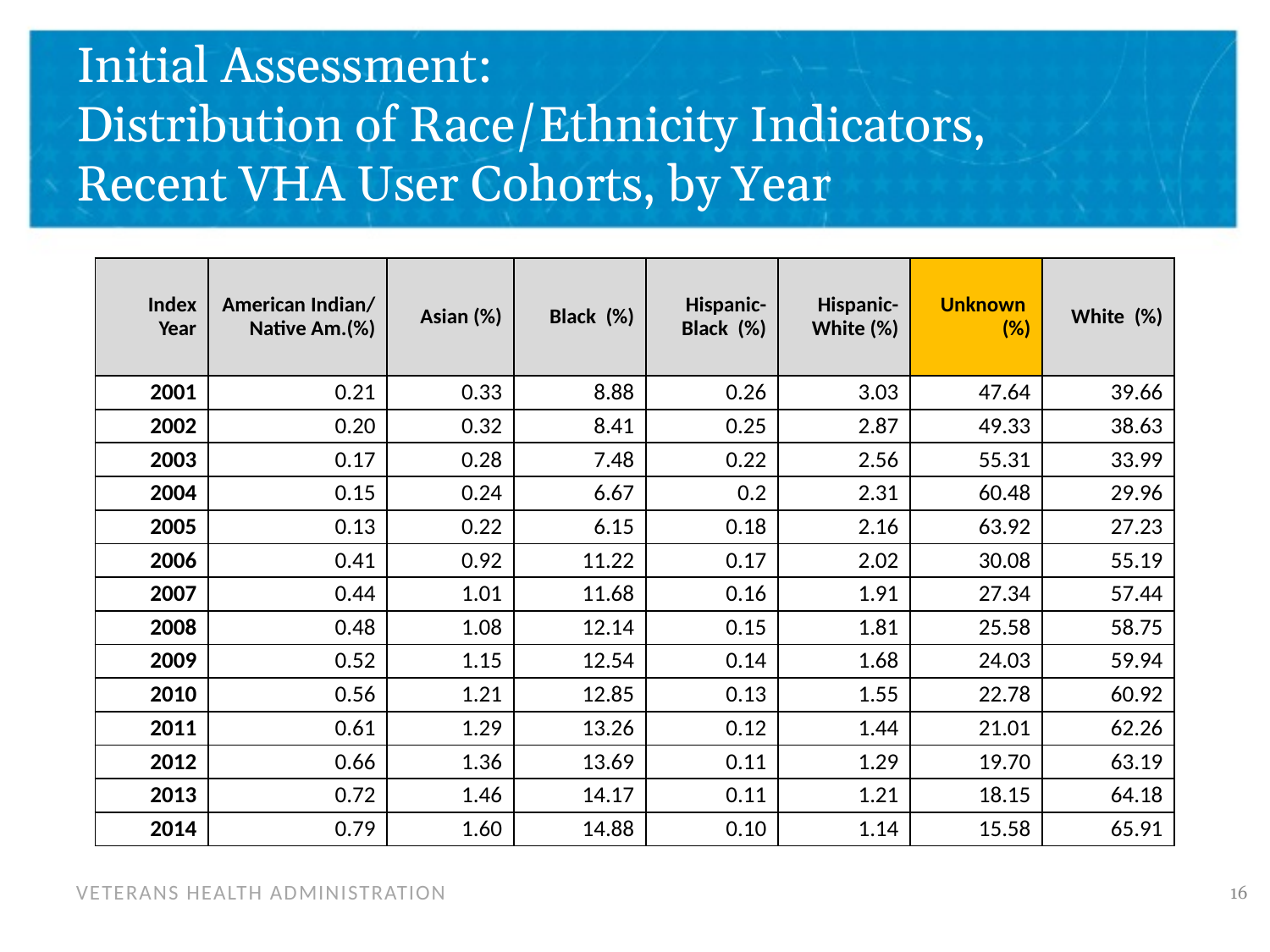

# Initial Assessment: Distribution of Race/Ethnicity Indicators, Recent VHA User Cohorts, by Year
| Index Year | American Indian/ Native Am.(%) | Asian (%) | Black (%) | Hispanic- Black (%) | Hispanic- White (%) | Unknown (%) | White (%) |
| --- | --- | --- | --- | --- | --- | --- | --- |
| 2001 | 0.21 | 0.33 | 8.88 | 0.26 | 3.03 | 47.64 | 39.66 |
| 2002 | 0.20 | 0.32 | 8.41 | 0.25 | 2.87 | 49.33 | 38.63 |
| 2003 | 0.17 | 0.28 | 7.48 | 0.22 | 2.56 | 55.31 | 33.99 |
| 2004 | 0.15 | 0.24 | 6.67 | 0.2 | 2.31 | 60.48 | 29.96 |
| 2005 | 0.13 | 0.22 | 6.15 | 0.18 | 2.16 | 63.92 | 27.23 |
| 2006 | 0.41 | 0.92 | 11.22 | 0.17 | 2.02 | 30.08 | 55.19 |
| 2007 | 0.44 | 1.01 | 11.68 | 0.16 | 1.91 | 27.34 | 57.44 |
| 2008 | 0.48 | 1.08 | 12.14 | 0.15 | 1.81 | 25.58 | 58.75 |
| 2009 | 0.52 | 1.15 | 12.54 | 0.14 | 1.68 | 24.03 | 59.94 |
| 2010 | 0.56 | 1.21 | 12.85 | 0.13 | 1.55 | 22.78 | 60.92 |
| 2011 | 0.61 | 1.29 | 13.26 | 0.12 | 1.44 | 21.01 | 62.26 |
| 2012 | 0.66 | 1.36 | 13.69 | 0.11 | 1.29 | 19.70 | 63.19 |
| 2013 | 0.72 | 1.46 | 14.17 | 0.11 | 1.21 | 18.15 | 64.18 |
| 2014 | 0.79 | 1.60 | 14.88 | 0.10 | 1.14 | 15.58 | 65.91 |
16